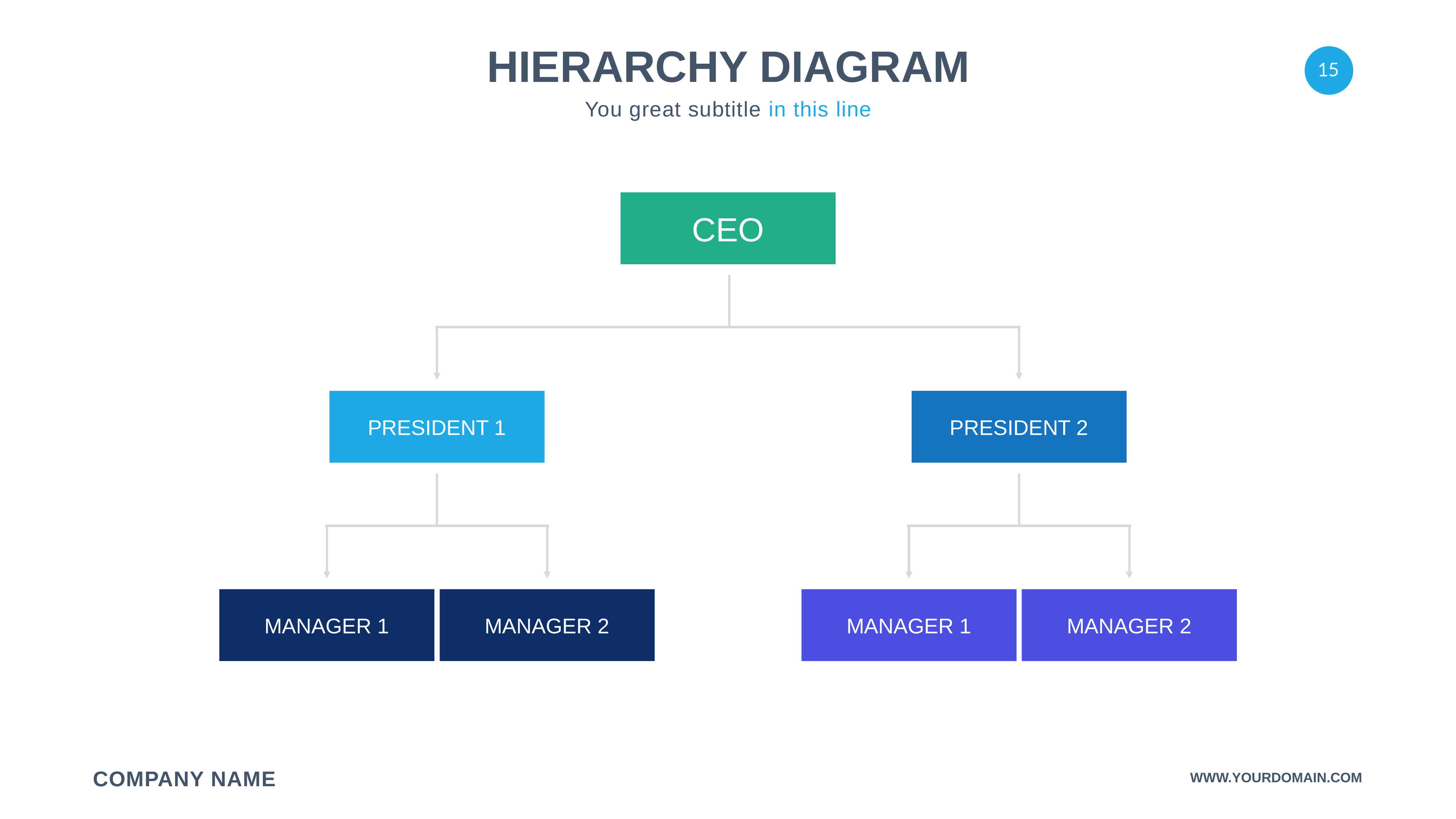

HIERARCHY DIAGRAM
You great subtitle in this line
CEO

PRESIDENT 1
PRESIDENT 2

MANAGER 1
MANAGER 2
MANAGER 1
MANAGER 2